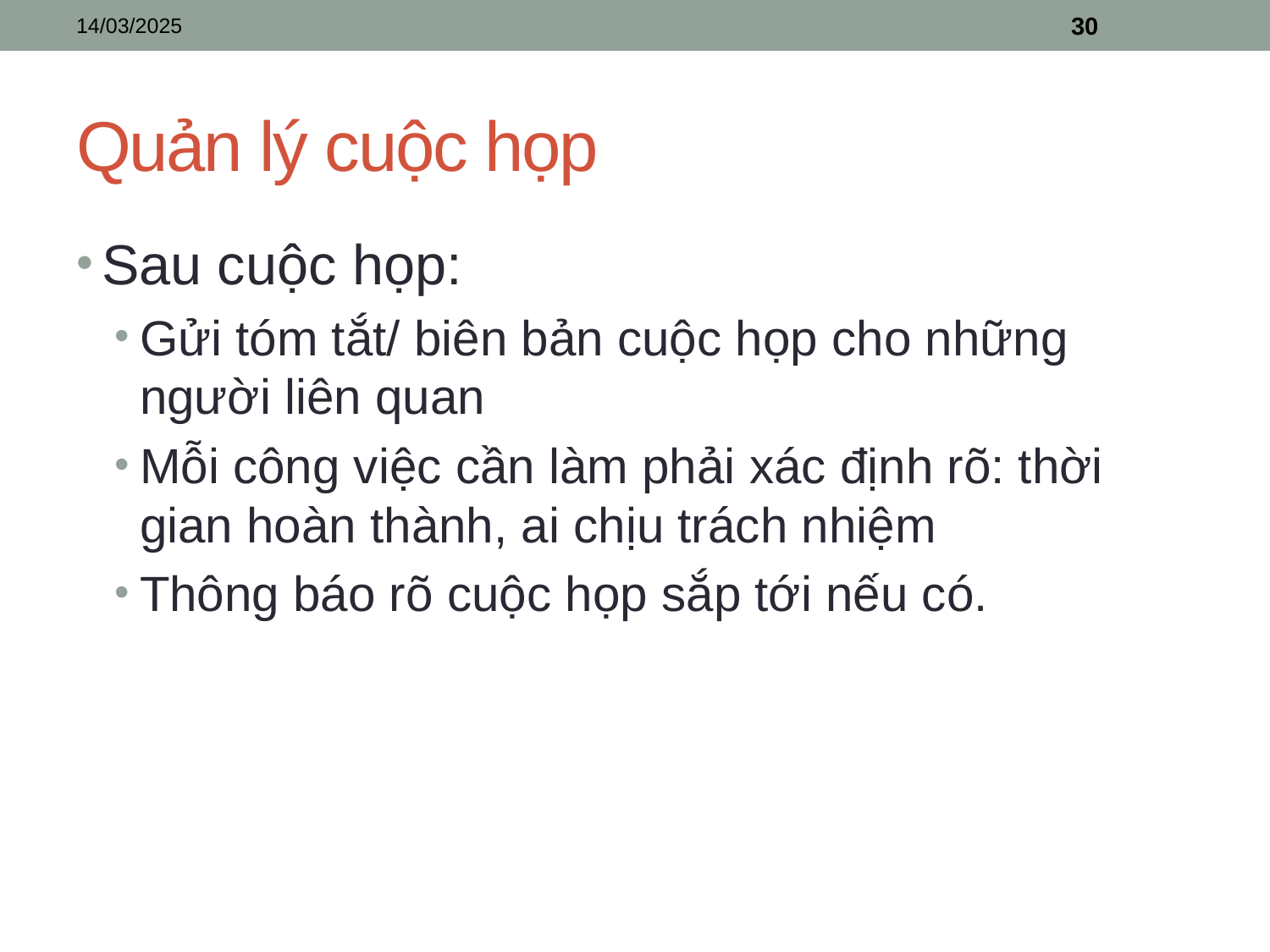

14/03/2025
30
# Quản lý cuộc họp
Sau cuộc họp:
Gửi tóm tắt/ biên bản cuộc họp cho những người liên quan
Mỗi công việc cần làm phải xác định rõ: thời gian hoàn thành, ai chịu trách nhiệm
Thông báo rõ cuộc họp sắp tới nếu có.